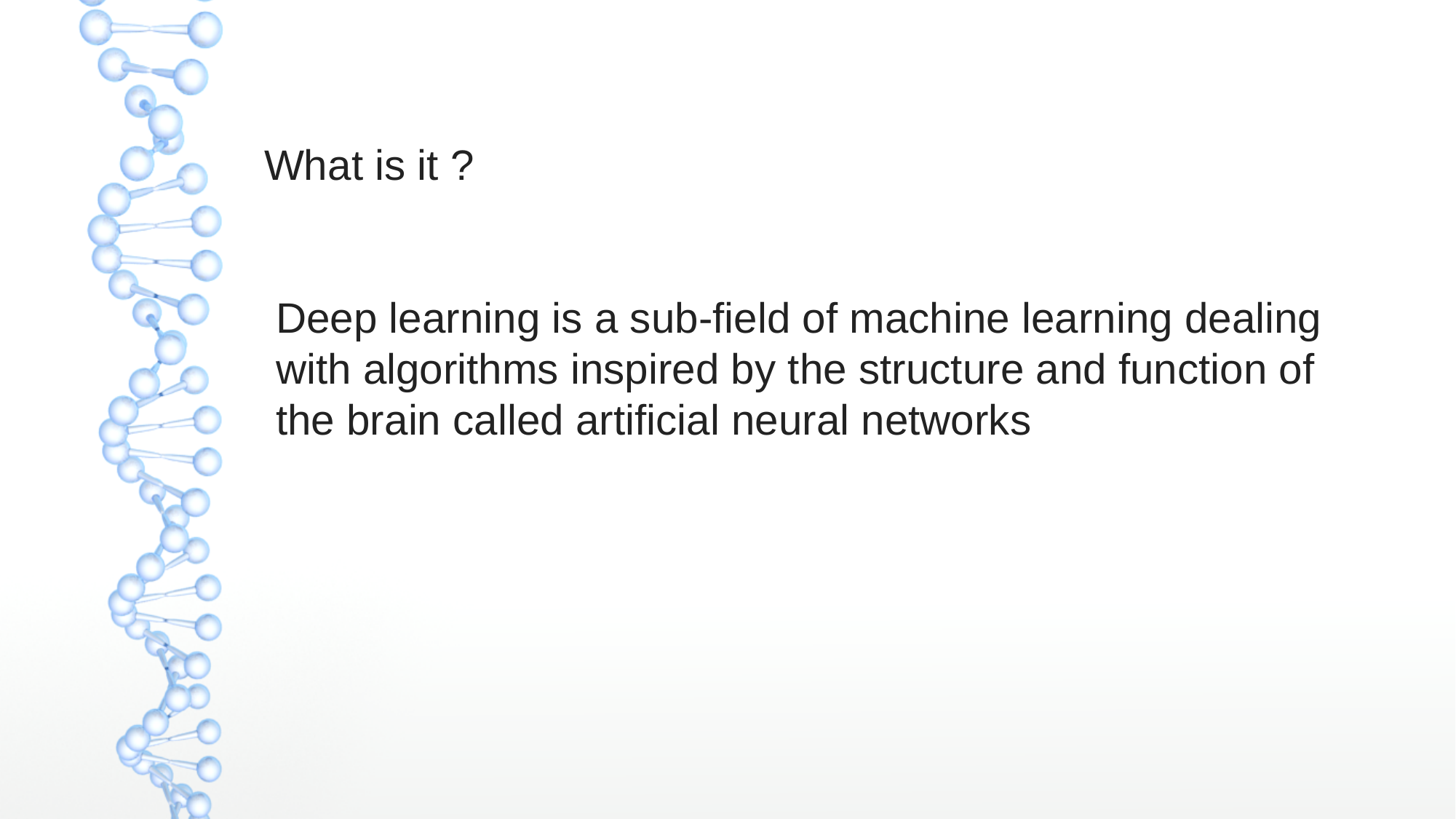

What is it ?

     Deep learning is a sub-field of machine learning dealing      with algorithms inspired by the structure and function of       the brain called artificial neural networks